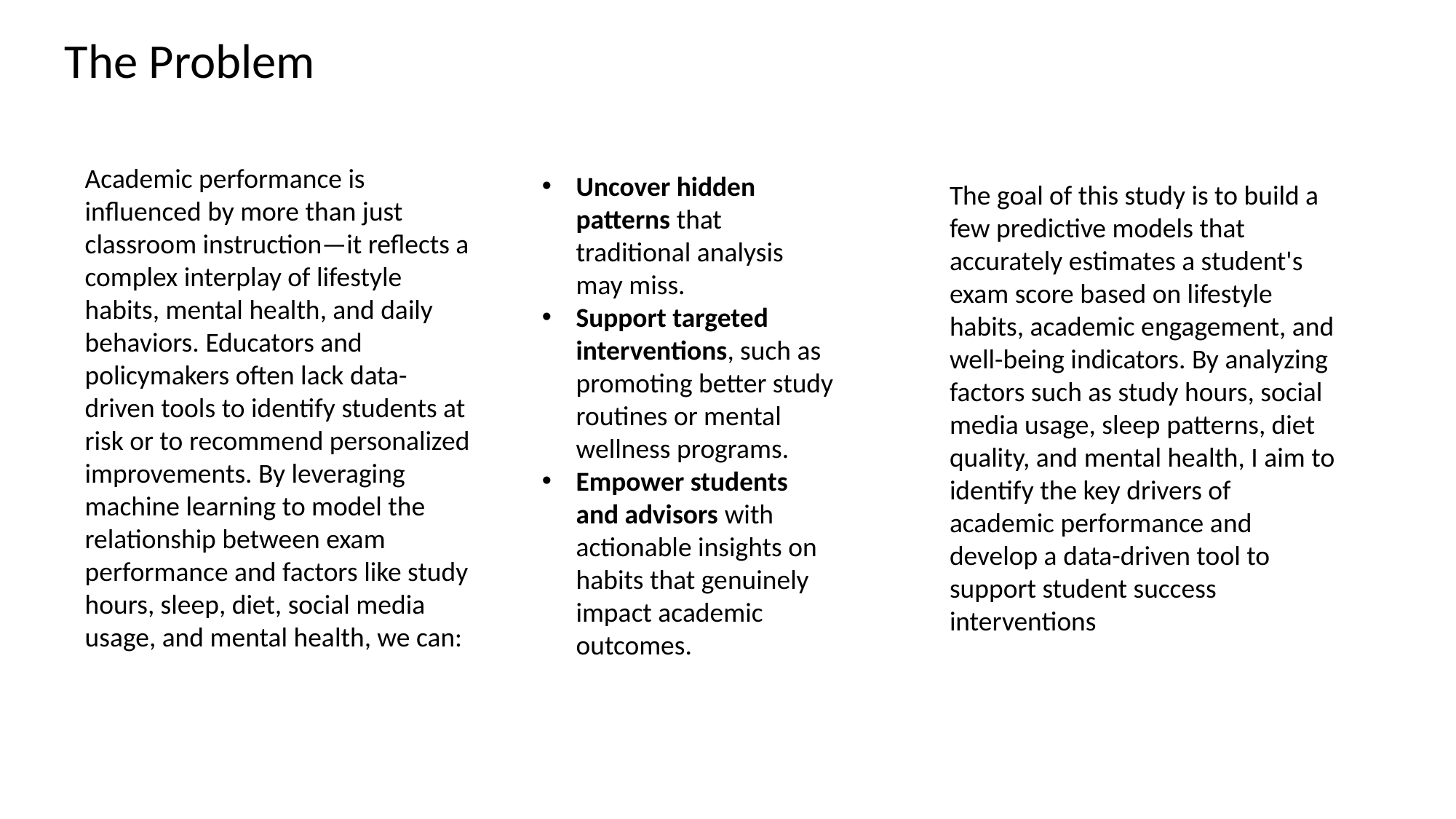

The Problem
Academic performance is influenced by more than just classroom instruction—it reflects a complex interplay of lifestyle habits, mental health, and daily behaviors. Educators and policymakers often lack data-driven tools to identify students at risk or to recommend personalized improvements. By leveraging machine learning to model the relationship between exam performance and factors like study hours, sleep, diet, social media usage, and mental health, we can:
Uncover hidden patterns that traditional analysis may miss.
Support targeted interventions, such as promoting better study routines or mental wellness programs.
Empower students and advisors with actionable insights on habits that genuinely impact academic outcomes.
The goal of this study is to build a few predictive models that accurately estimates a student's exam score based on lifestyle habits, academic engagement, and well-being indicators. By analyzing factors such as study hours, social media usage, sleep patterns, diet quality, and mental health, I aim to identify the key drivers of academic performance and develop a data-driven tool to support student success interventions